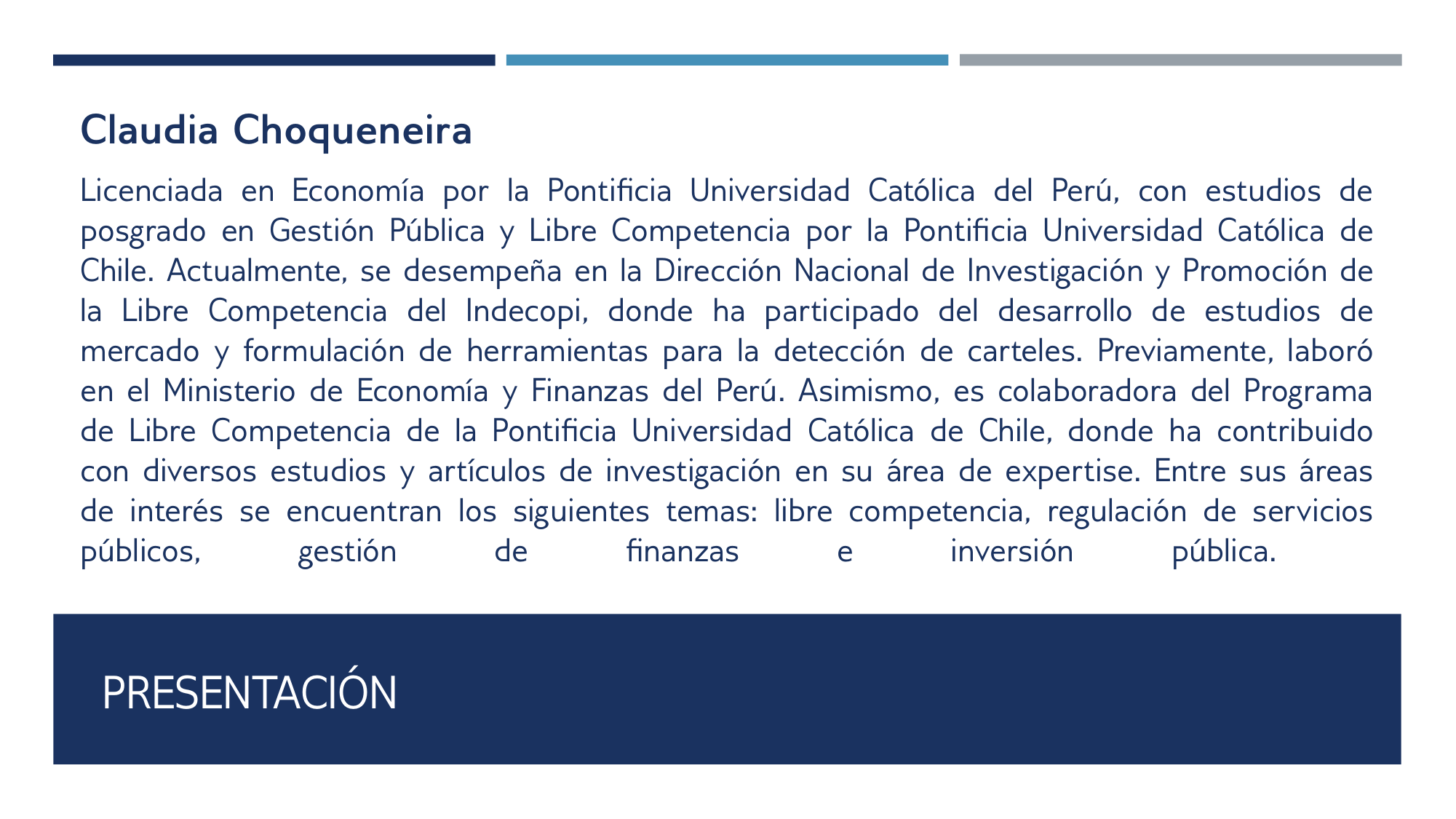

Claudia Choqueneira
# Licenciada en Economía por la Pontificia Universidad Católica del Perú, con estudios de posgrado en Gestión Pública y Libre Competencia por la Pontificia Universidad Católica de Chile. Actualmente, se desempeña en la Dirección Nacional de Investigación y Promoción de la Libre Competencia del Indecopi, donde ha participado del desarrollo de estudios de mercado y formulación de herramientas para la detección de carteles. Previamente, laboró en el Ministerio de Economía y Finanzas del Perú. Asimismo, es colaboradora del Programa de Libre Competencia de la Pontificia Universidad Católica de Chile, donde ha contribuido con diversos estudios y artículos de investigación en su área de expertise. Entre sus áreas de interés se encuentran los siguientes temas: libre competencia, regulación de servicios públicos, gestión de finanzas e inversión pública.
PRESENTACIÓN